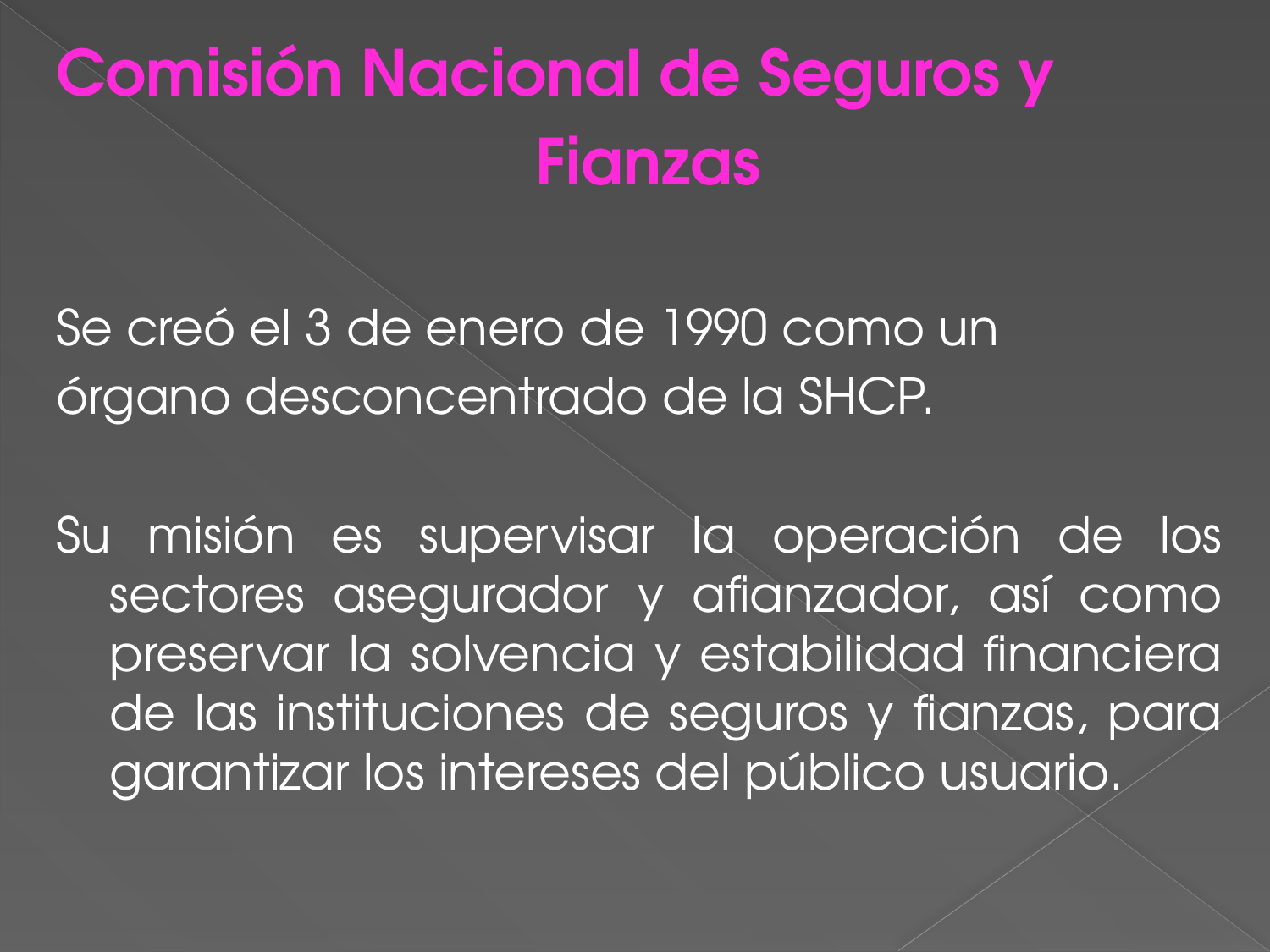

Comisión Nacional de Seguros y
 Fianzas

Se creó el 3 de enero de 1990 como un
órgano desconcentrado de la SHCP.

Su misión es supervisar la operación de los sectores asegurador y afianzador, así como preservar la solvencia y estabilidad financiera de las instituciones de seguros y fianzas, para garantizar los intereses del público usuario.